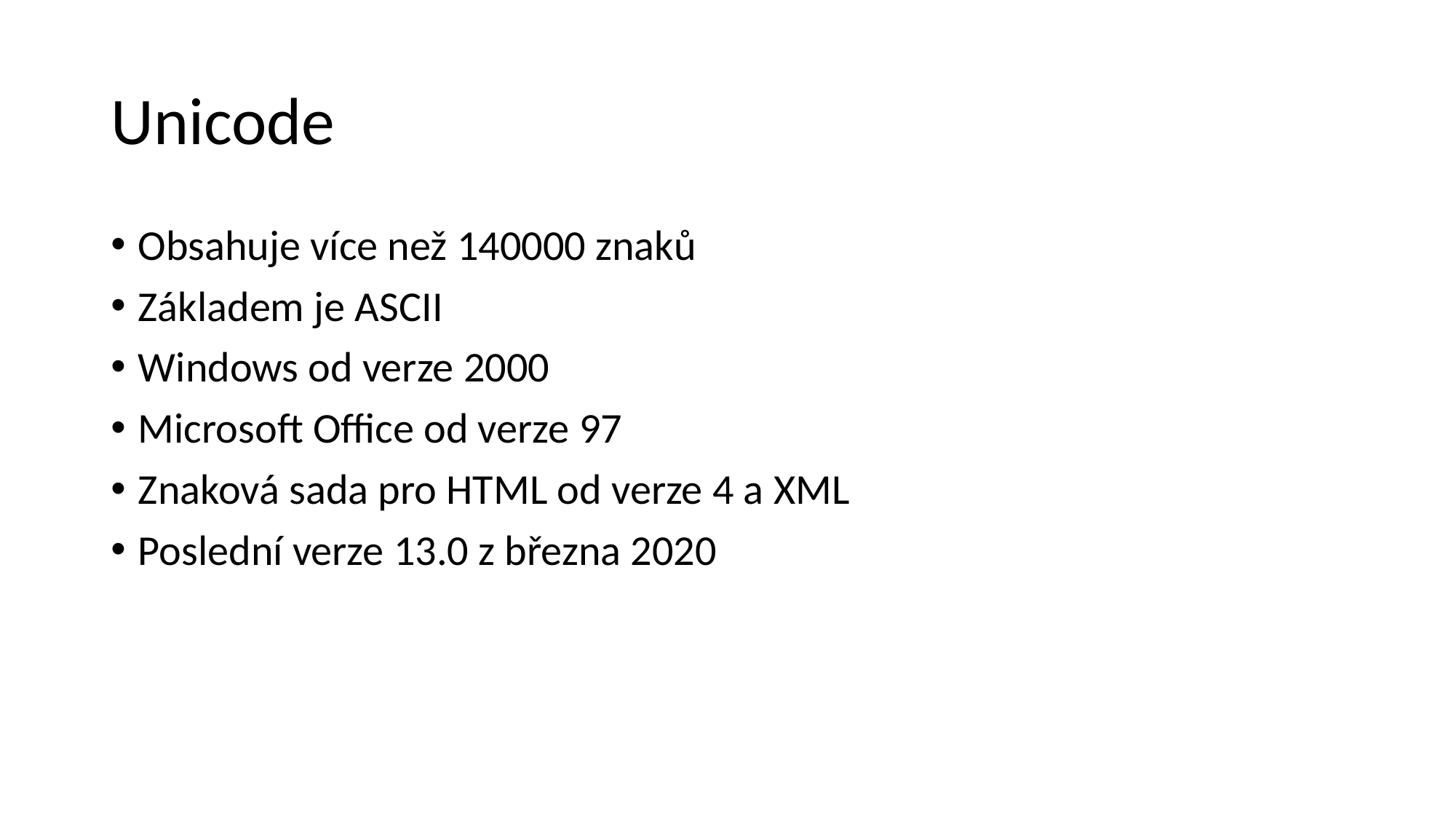

# Unicode
Obsahuje více než 140000 znaků
Základem je ASCII
Windows od verze 2000
Microsoft Office od verze 97
Znaková sada pro HTML od verze 4 a XML
Poslední verze 13.0 z března 2020